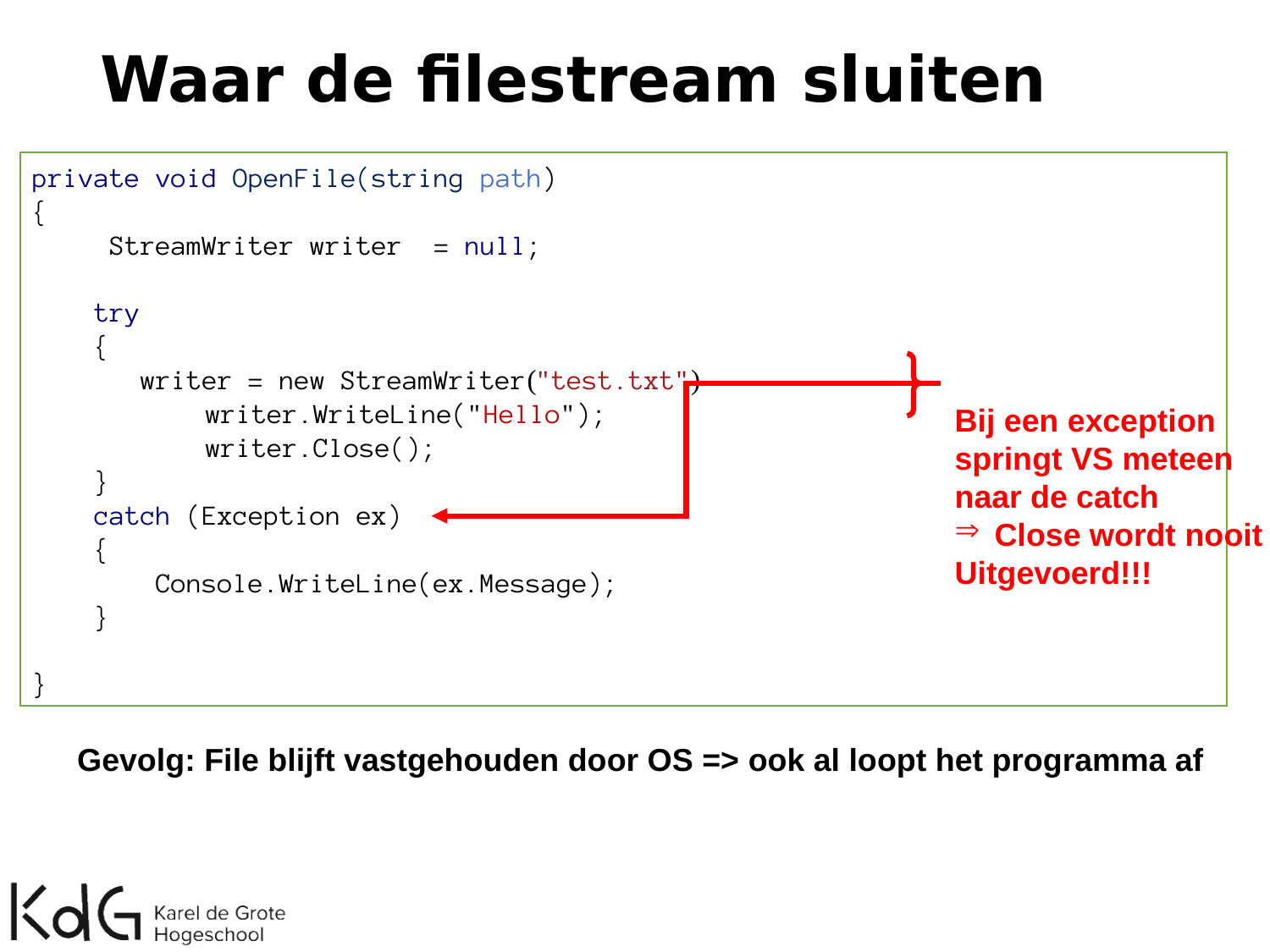

# Waar de filestream sluiten
private void OpenFile(string path)
{
     StreamWriter writer  = null;
    try
    {
       writer = new StreamWriter("test.txt")
	   writer.WriteLine("Hello");
	   writer.Close();
    }
    catch (Exception ex)
    {
        Console.WriteLine(ex.Message);
    }
}

Bij een exception
springt VS meteen
naar de catch
Close wordt nooit
Uitgevoerd!!!
Gevolg: File blijft vastgehouden door OS => ook al loopt het programma af